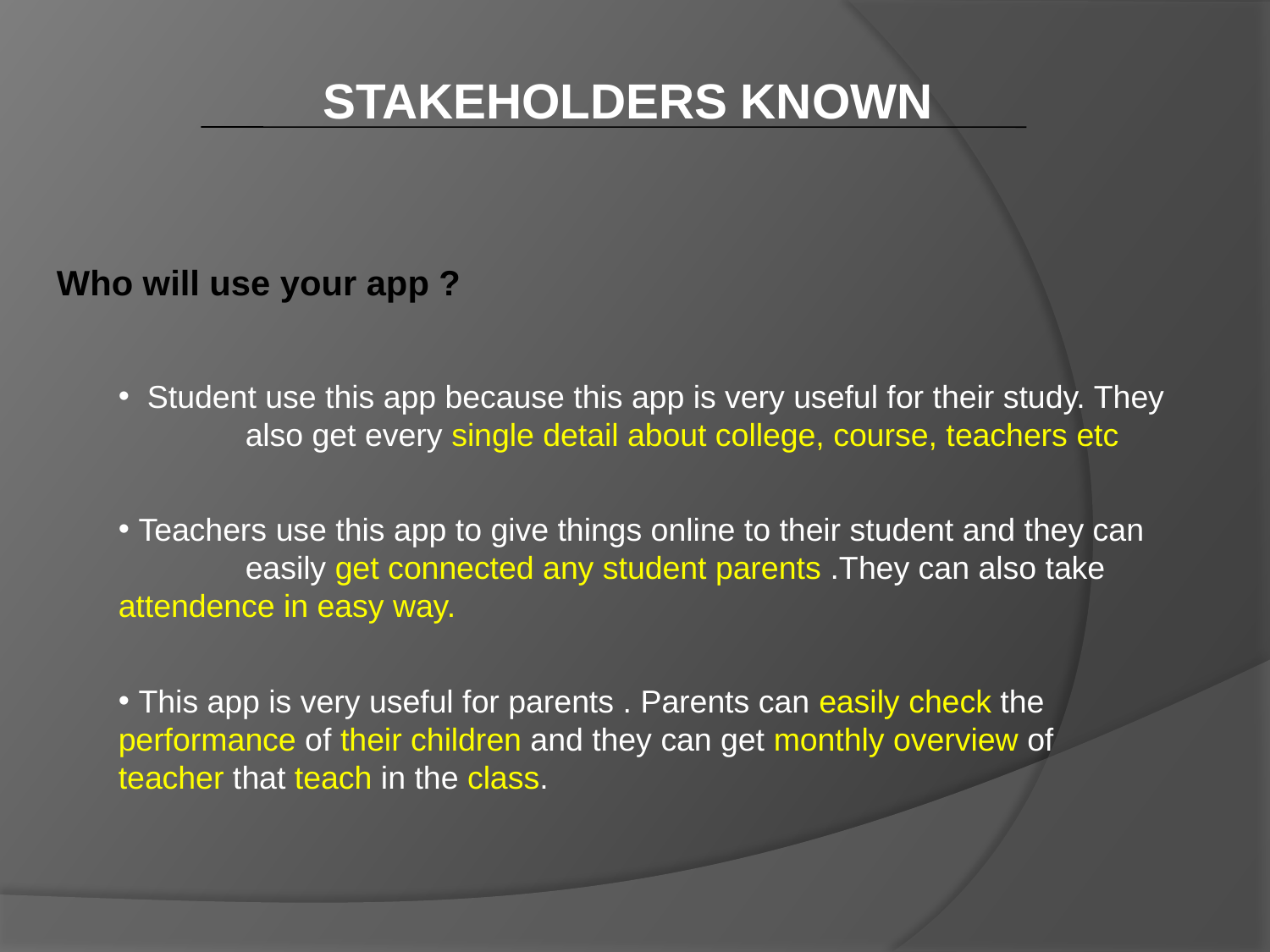

STAKEHOLDERS KNOWN
Who will use your app ?
  Student use this app because this app is very useful for their study. They 	also get every single detail about college, course, teachers etc

 Teachers use this app to give things online to their student and they can 	easily get connected any student parents .They can also take 	attendence in easy way.

 This app is very useful for parents . Parents can easily check the 	performance of their children and they can get monthly overview of 	teacher that teach in the class.